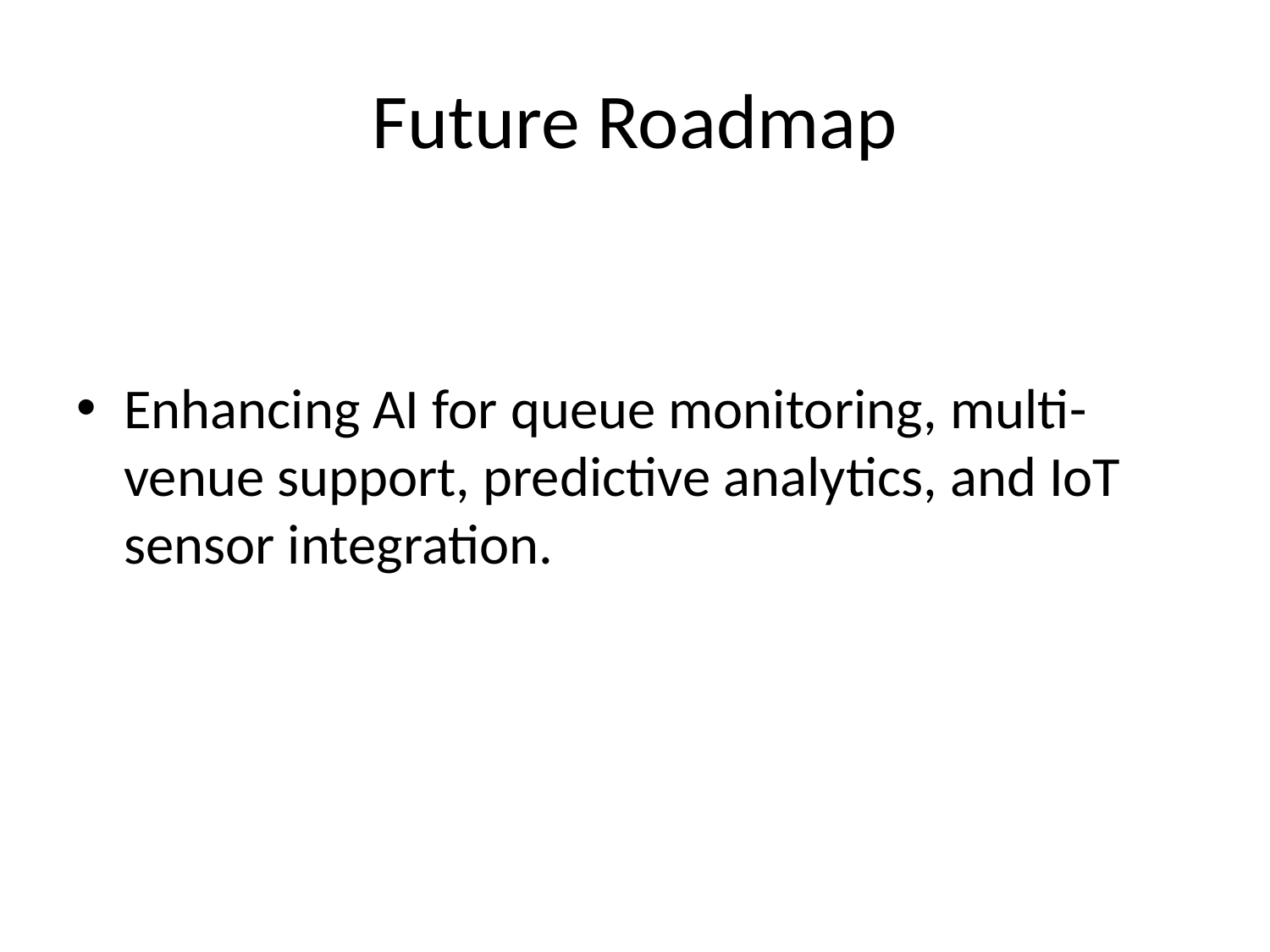

# Future Roadmap
Enhancing AI for queue monitoring, multi-venue support, predictive analytics, and IoT sensor integration.